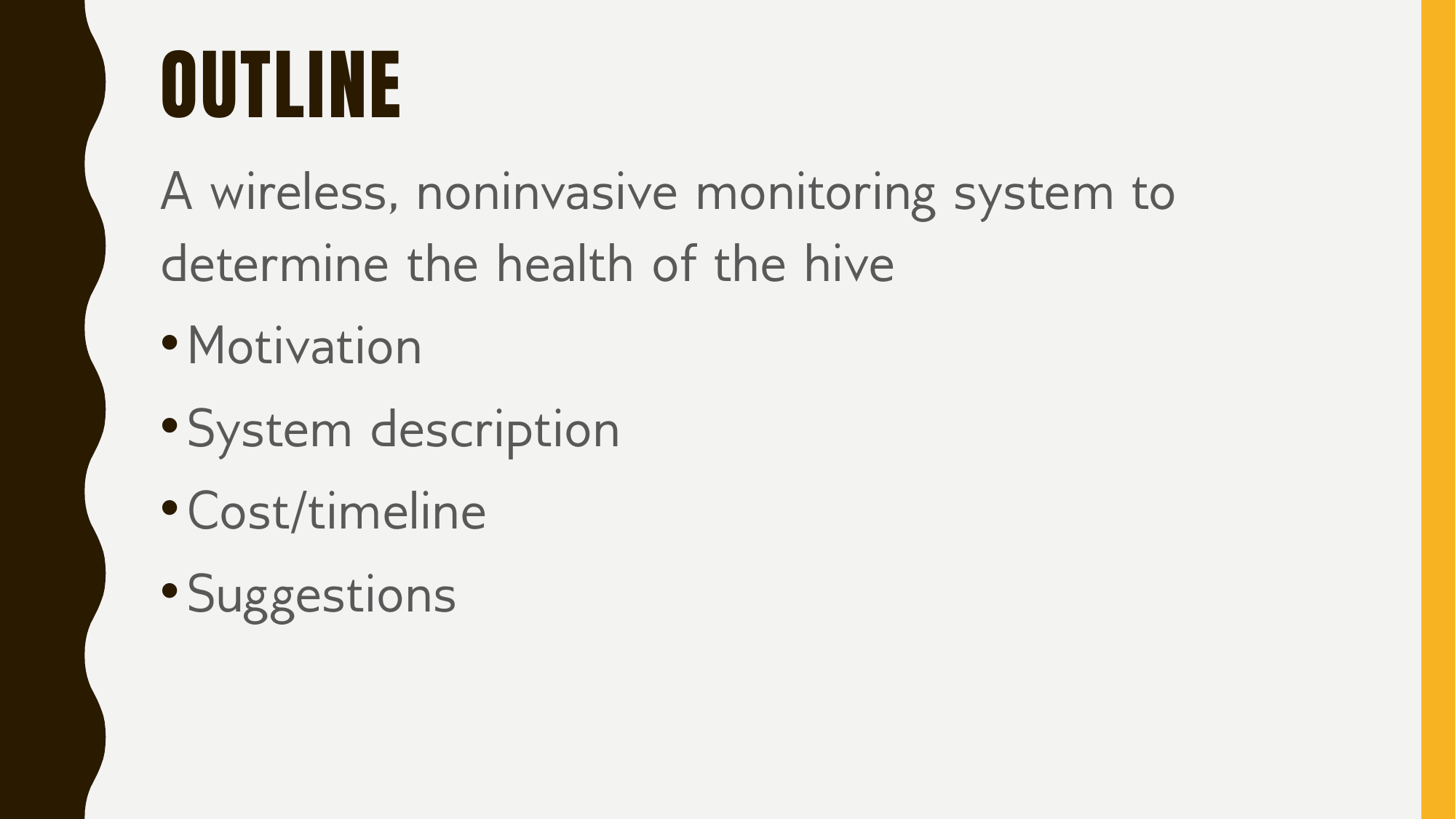

# OUtline
A wireless, noninvasive monitoring system to determine the health of the hive
Motivation
System description
Cost/timeline
Suggestions